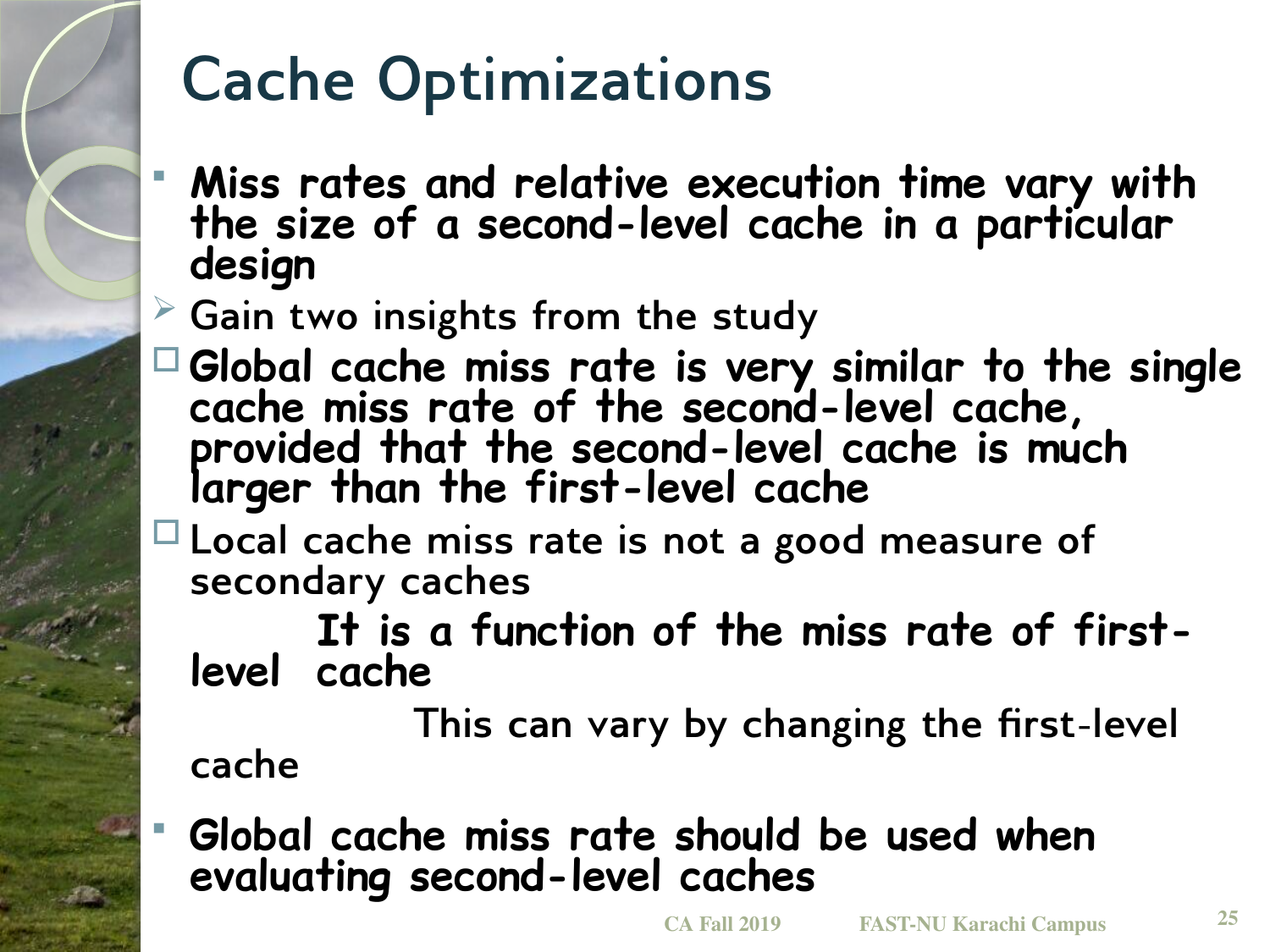

# Cache Optimizations
Miss rates and relative execution time vary with the size of a second-level cache in a particular design
Gain two insights from the study
Global cache miss rate is very similar to the single cache miss rate of the second-level cache, provided that the second-level cache is much larger than the first-level cache
Local cache miss rate is not a good measure of secondary caches
		It is a function of the miss rate of first-level 	cache
		       This can vary by changing the first-level cache

Global cache miss rate should be used when evaluating second-level caches
CA Fall 2019
25
FAST-NU Karachi Campus